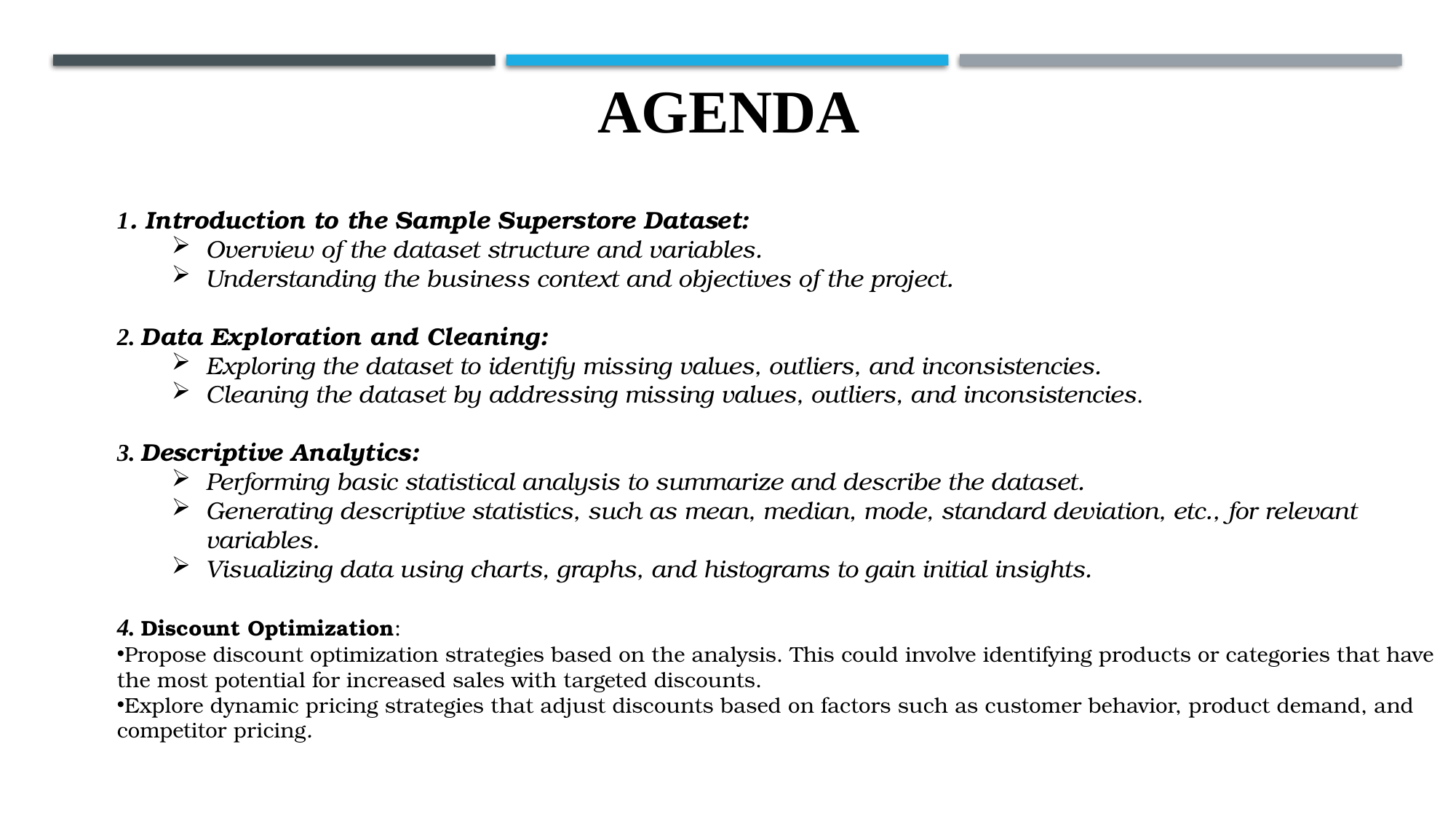

AGENDA
1. Introduction to the Sample Superstore Dataset:
Overview of the dataset structure and variables.
Understanding the business context and objectives of the project.

2. Data Exploration and Cleaning:
Exploring the dataset to identify missing values, outliers, and inconsistencies.
Cleaning the dataset by addressing missing values, outliers, and inconsistencies.

3. Descriptive Analytics:
Performing basic statistical analysis to summarize and describe the dataset.
Generating descriptive statistics, such as mean, median, mode, standard deviation, etc., for relevant variables.
Visualizing data using charts, graphs, and histograms to gain initial insights.

4. Discount Optimization:
Propose discount optimization strategies based on the analysis. This could involve identifying products or categories that have the most potential for increased sales with targeted discounts.
Explore dynamic pricing strategies that adjust discounts based on factors such as customer behavior, product demand, and competitor pricing.